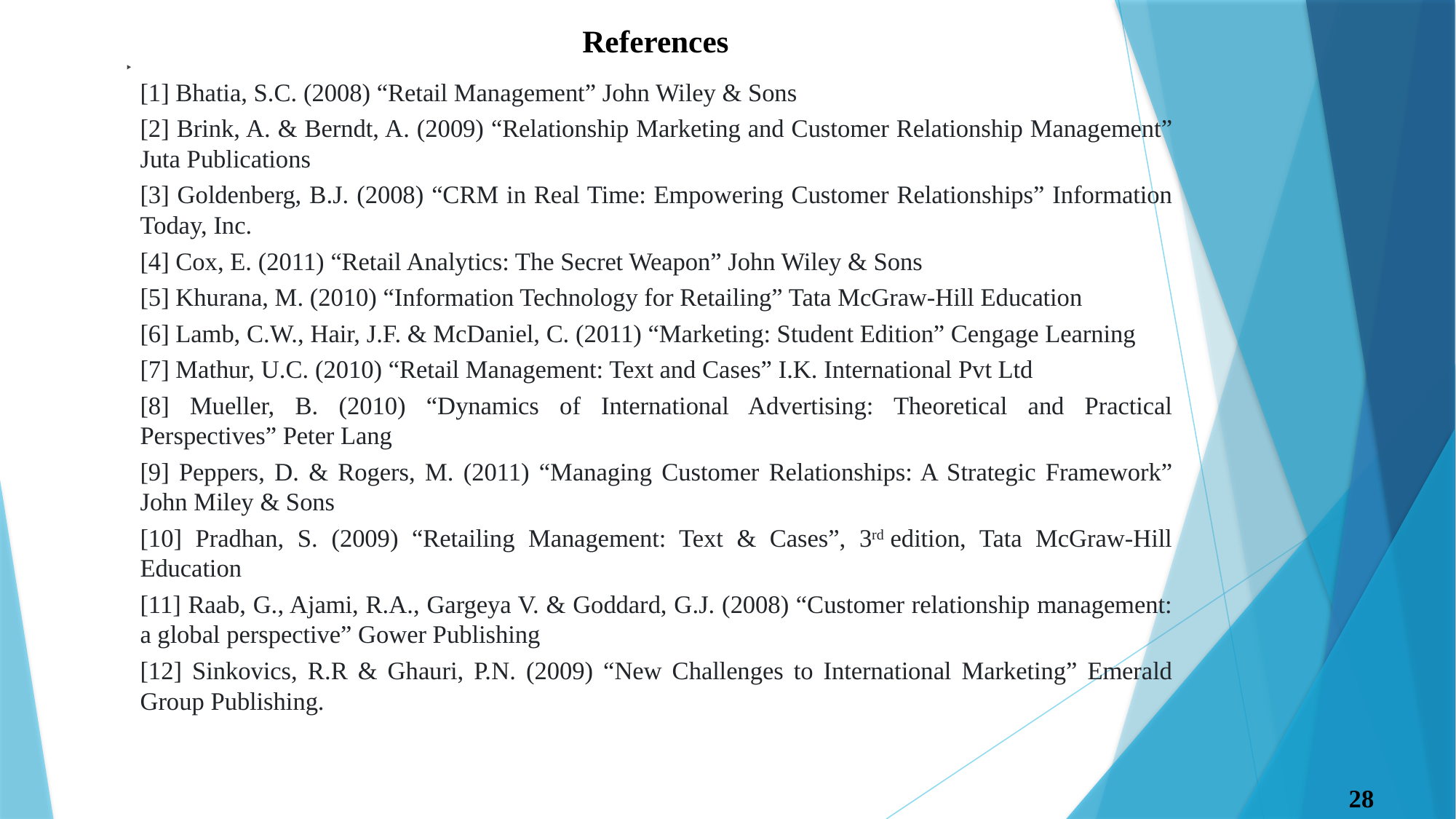

References

[1] Bhatia, S.C. (2008) “Retail Management” John Wiley & Sons
[2] Brink, A. & Berndt, A. (2009) “Relationship Marketing and Customer Relationship Management” Juta Publications
[3] Goldenberg, B.J. (2008) “CRM in Real Time: Empowering Customer Relationships” Information Today, Inc.
[4] Cox, E. (2011) “Retail Analytics: The Secret Weapon” John Wiley & Sons
[5] Khurana, M. (2010) “Information Technology for Retailing” Tata McGraw-Hill Education
[6] Lamb, C.W., Hair, J.F. & McDaniel, C. (2011) “Marketing: Student Edition” Cengage Learning
[7] Mathur, U.C. (2010) “Retail Management: Text and Cases” I.K. International Pvt Ltd
[8] Mueller, B. (2010) “Dynamics of International Advertising: Theoretical and Practical Perspectives” Peter Lang
[9] Peppers, D. & Rogers, M. (2011) “Managing Customer Relationships: A Strategic Framework” John Miley & Sons
[10] Pradhan, S. (2009) “Retailing Management: Text & Cases”, 3rd edition, Tata McGraw-Hill Education
[11] Raab, G., Ajami, R.A., Gargeya V. & Goddard, G.J. (2008) “Customer relationship management: a global perspective” Gower Publishing
[12] Sinkovics, R.R & Ghauri, P.N. (2009) “New Challenges to International Marketing” Emerald Group Publishing.

                                                                                                                                                                                                                                               28